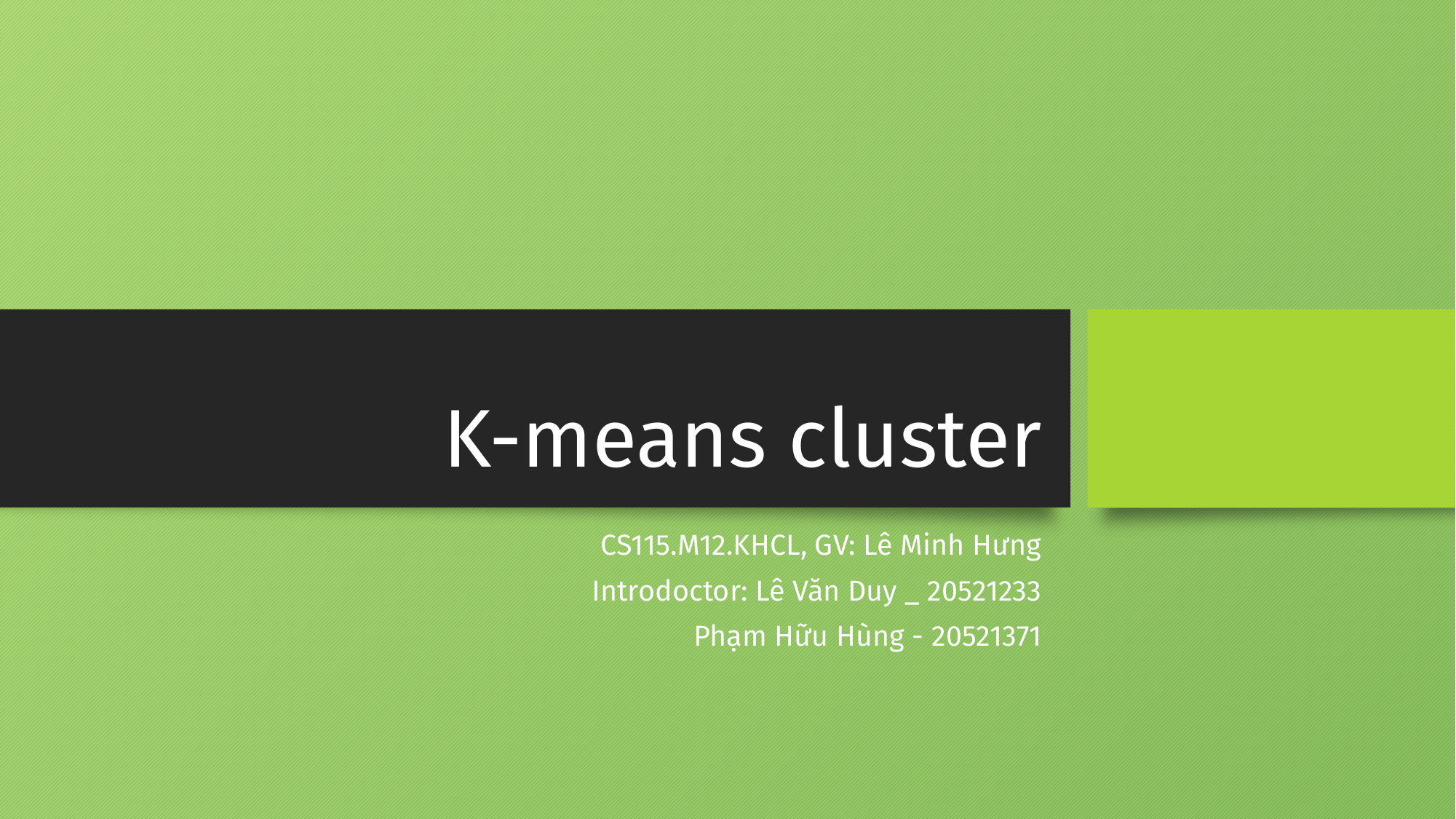

# K-means cluster
CS115.M12.KHCL, GV: Lê Minh Hưng
Introdoctor: Lê Văn Duy _ 20521233
Phạm Hữu Hùng - 20521371